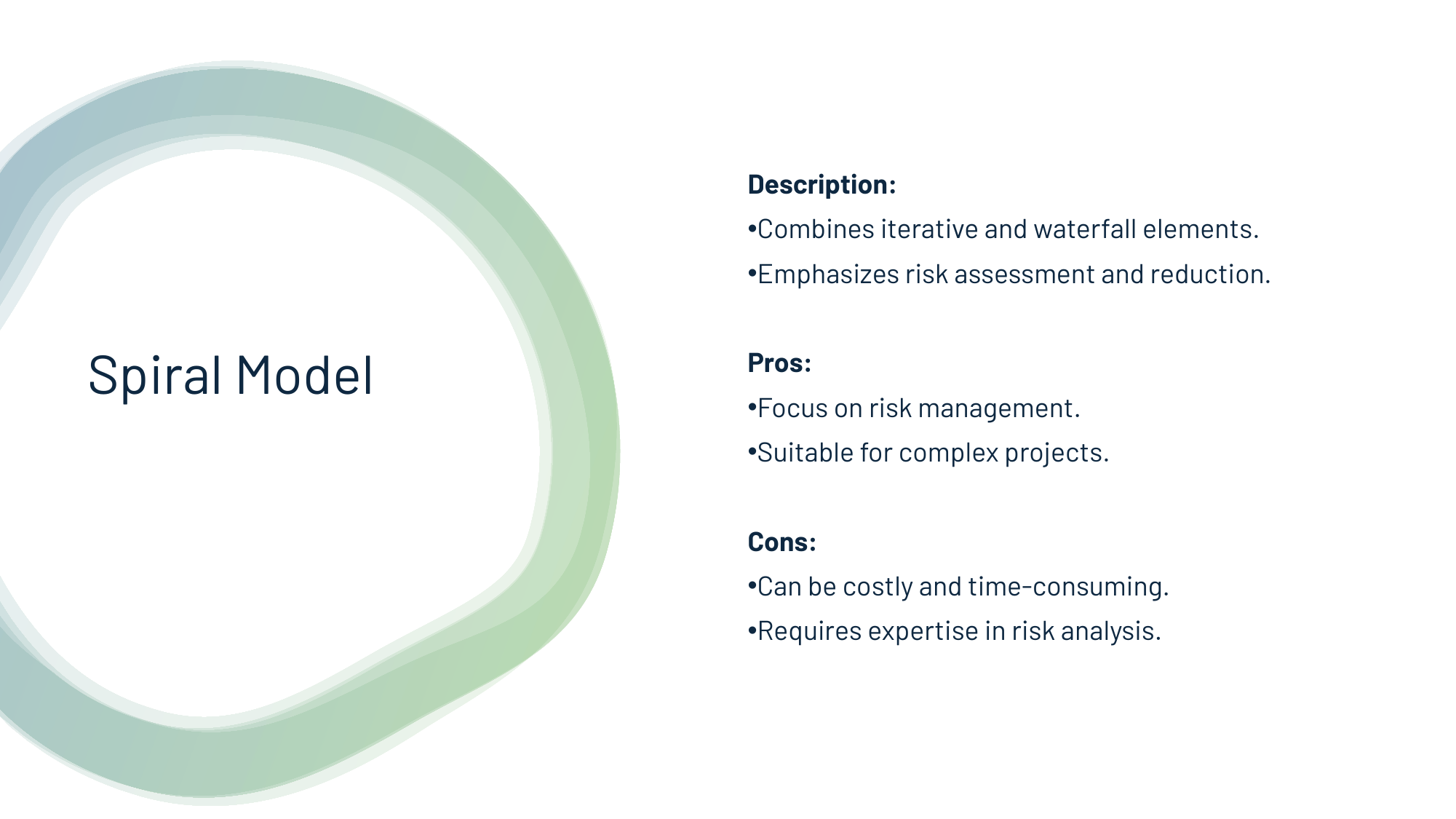

Description:
Combines iterative and waterfall elements.
Emphasizes risk assessment and reduction.

Pros:
Focus on risk management.
Suitable for complex projects.

Cons:
Can be costly and time-consuming.
Requires expertise in risk analysis.
# Spiral Model